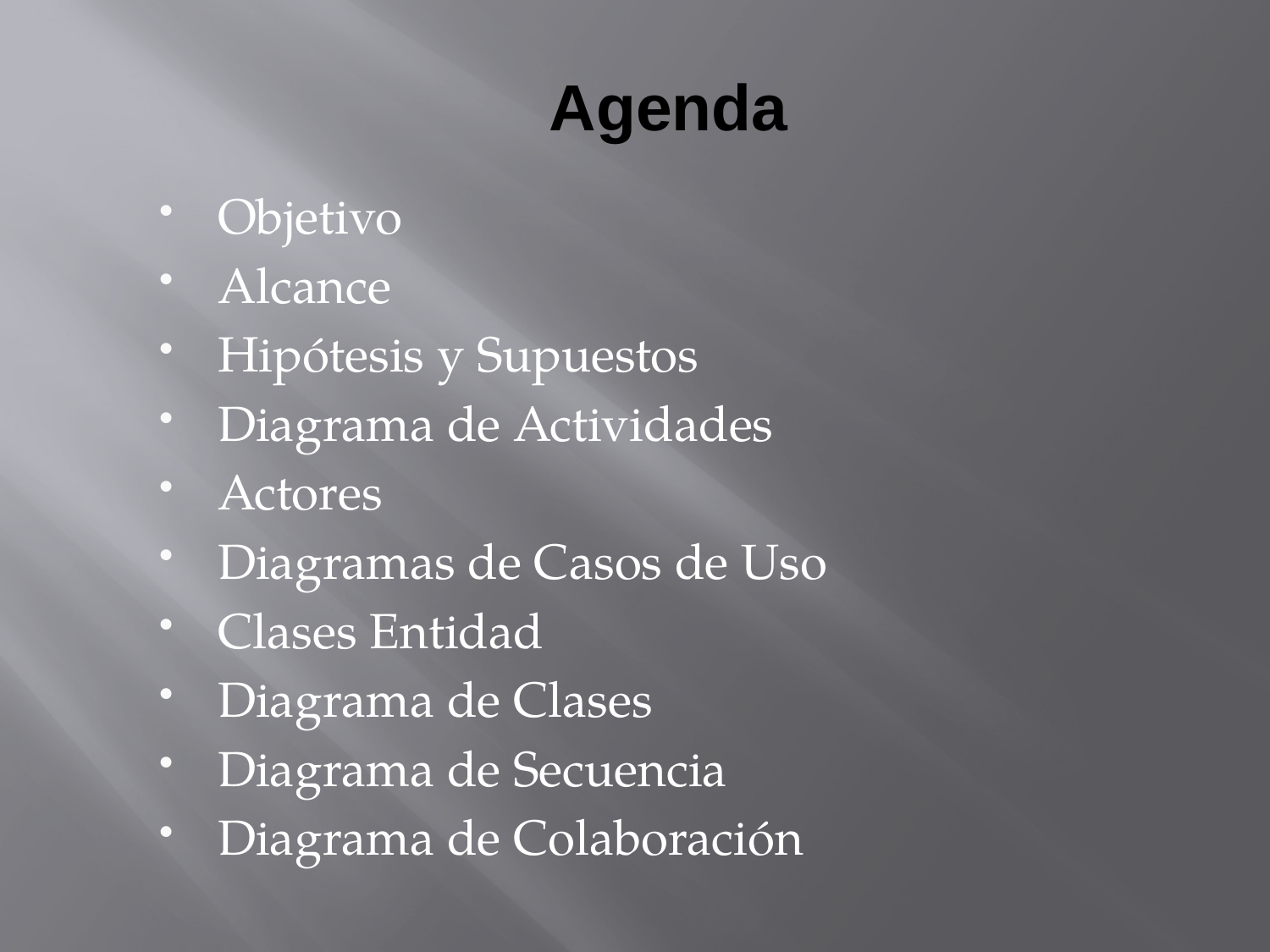

# Agenda
Objetivo
Alcance
Hipótesis y Supuestos
Diagrama de Actividades
Actores
Diagramas de Casos de Uso
Clases Entidad
Diagrama de Clases
Diagrama de Secuencia
Diagrama de Colaboración